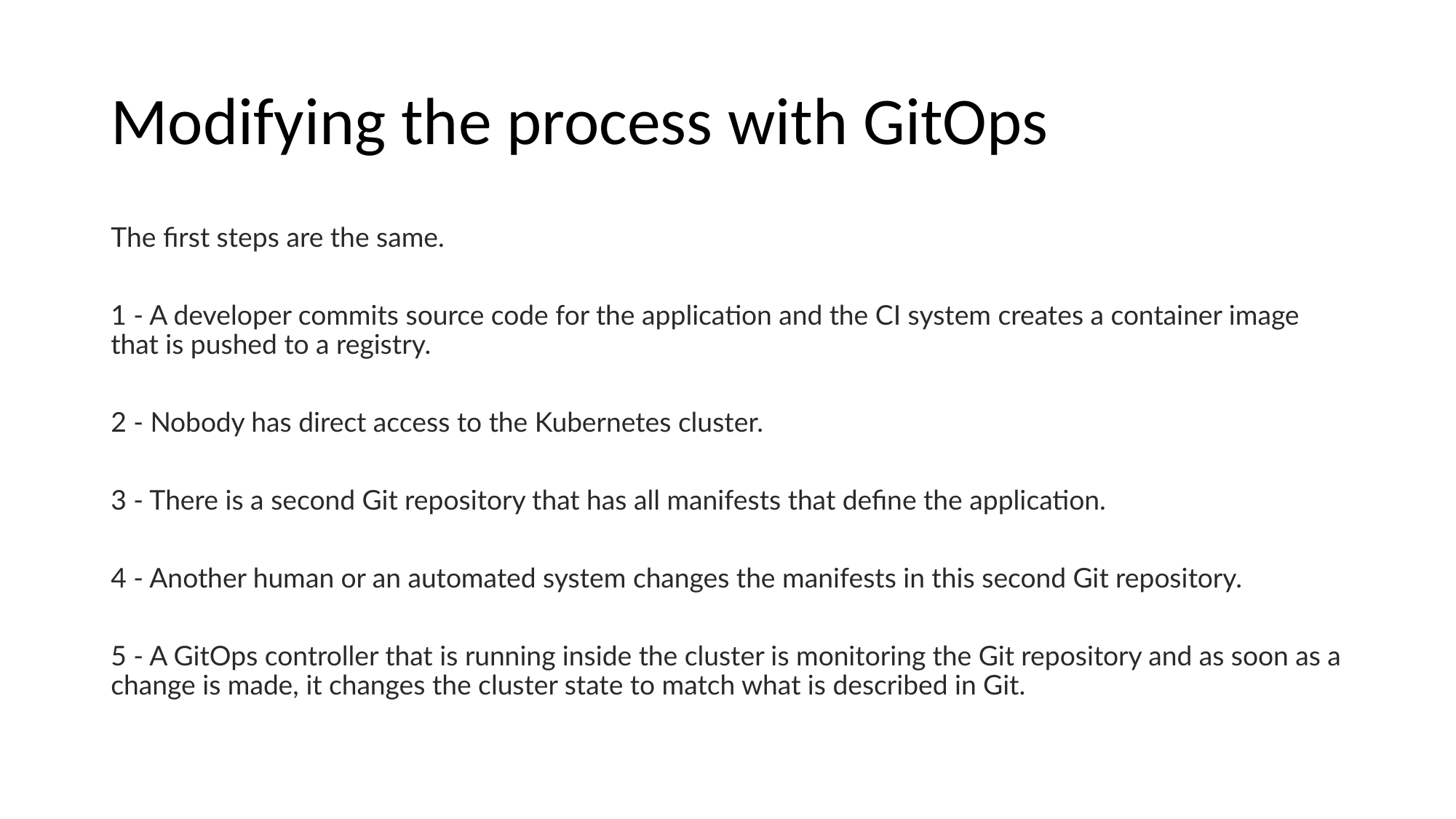

# Modifying the process with GitOps
The first steps are the same.

1 - A developer commits source code for the application and the CI system creates a container image that is pushed to a registry.

2 - Nobody has direct access to the Kubernetes cluster.

3 - There is a second Git repository that has all manifests that define the application.

4 - Another human or an automated system changes the manifests in this second Git repository.

5 - A GitOps controller that is running inside the cluster is monitoring the Git repository and as soon as a change is made, it changes the cluster state to match what is described in Git.